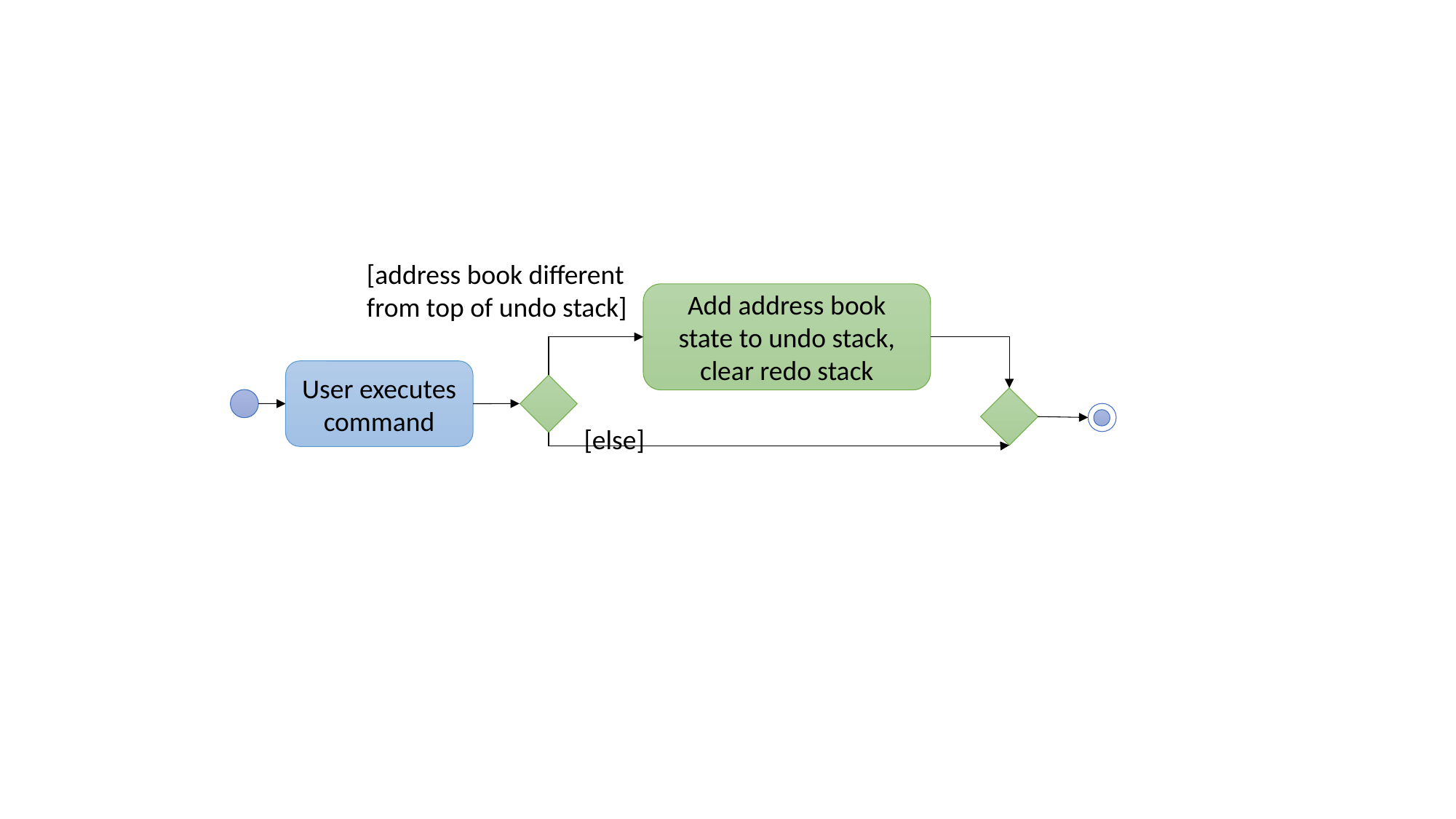

[address book different from top of undo stack]
Add address book state to undo stack, clear redo stack
User executes command

[else]